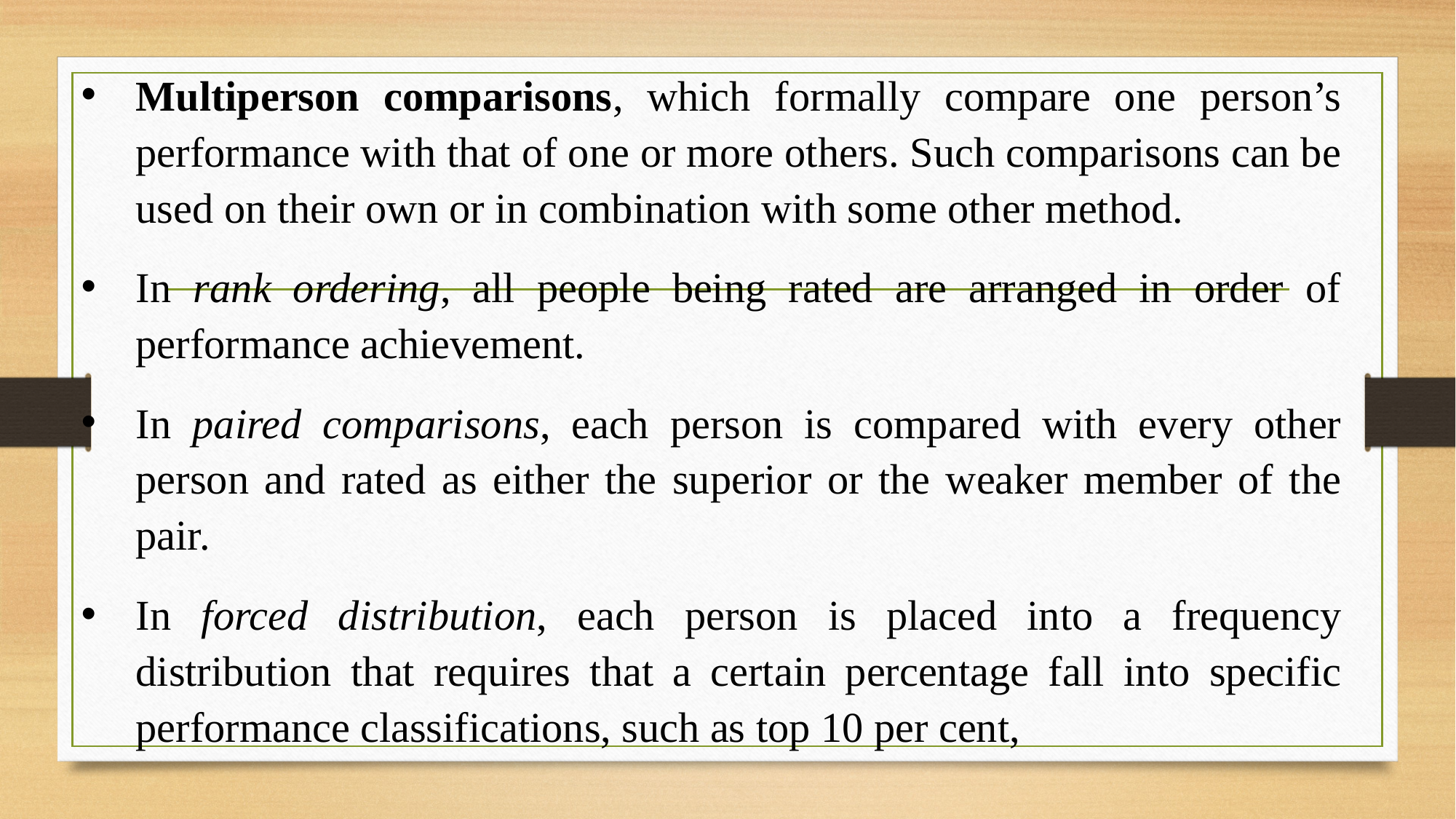

Multiperson comparisons, which formally compare one person’s performance with that of one or more others. Such comparisons can be used on their own or in combination with some other method.
In rank ordering, all people being rated are arranged in order of performance achievement.
In paired comparisons, each person is compared with every other person and rated as either the superior or the weaker member of the pair.
In forced distribution, each person is placed into a frequency distribution that requires that a certain percentage fall into specific performance classifications, such as top 10 per cent,